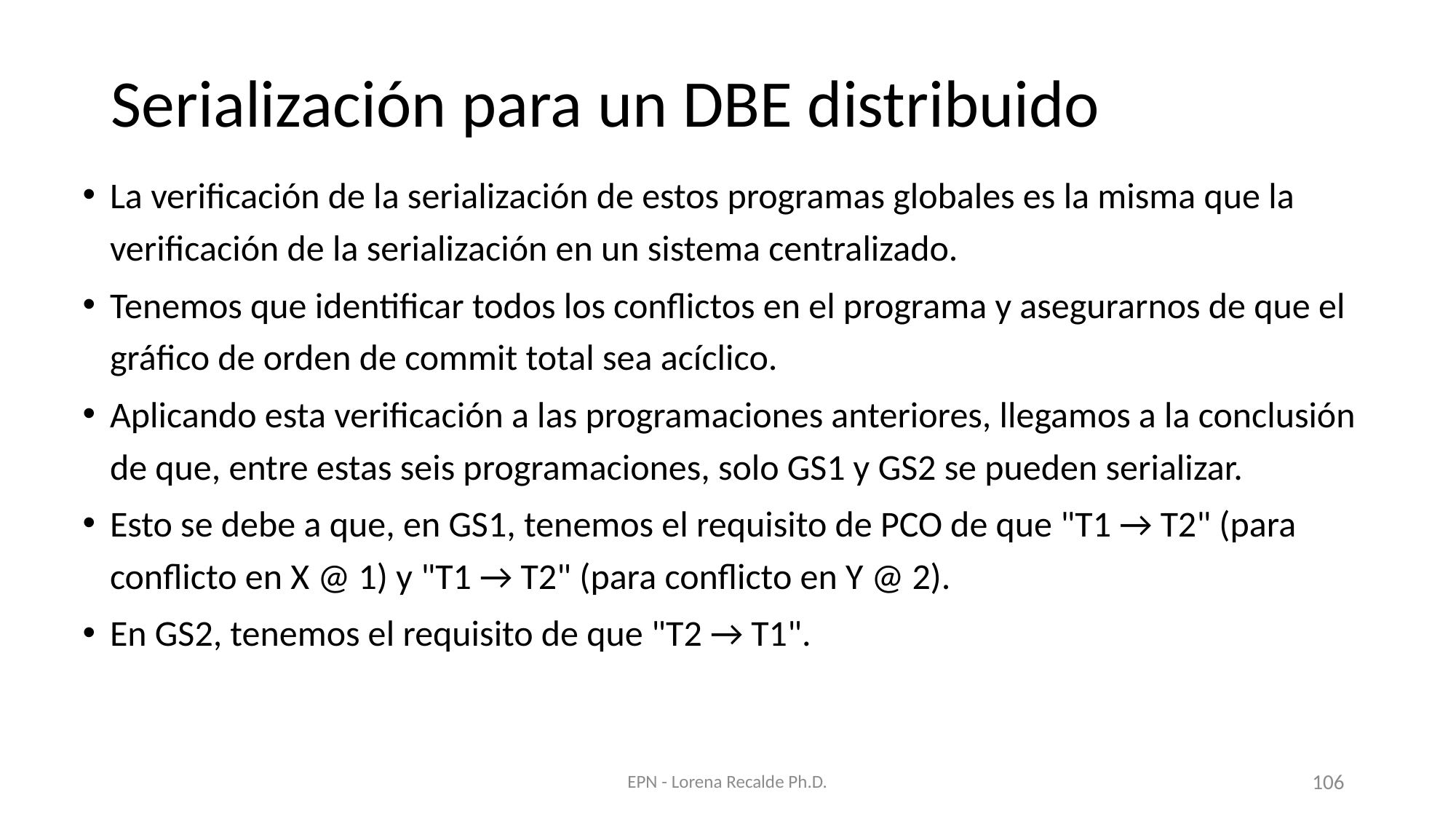

# Serialización para un DBE distribuido
La verificación de la serialización de estos programas globales es la misma que la verificación de la serialización en un sistema centralizado.
Tenemos que identificar todos los conflictos en el programa y asegurarnos de que el gráfico de orden de commit total sea acíclico.
Aplicando esta verificación a las programaciones anteriores, llegamos a la conclusión de que, entre estas seis programaciones, solo GS1 y GS2 se pueden serializar.
Esto se debe a que, en GS1, tenemos el requisito de PCO de que "T1 → T2" (para conflicto en X @ 1) y "T1 → T2" (para conflicto en Y @ 2).
En GS2, tenemos el requisito de que "T2 → T1".
EPN - Lorena Recalde Ph.D.
106